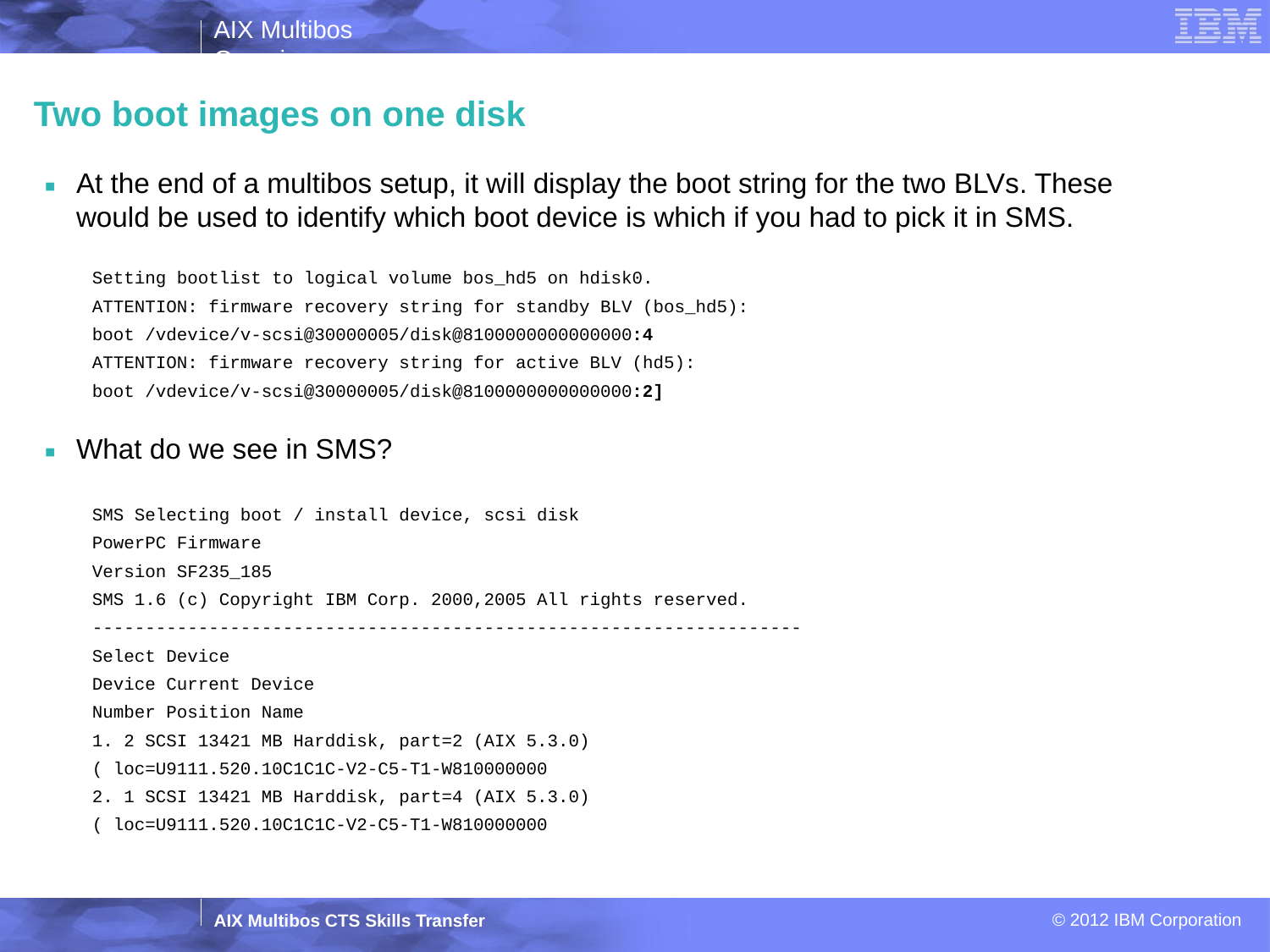

Two boot images on one disk
At the end of a multibos setup, it will display the boot string for the two BLVs. These would be used to identify which boot device is which if you had to pick it in SMS.

Setting bootlist to logical volume bos_hd5 on hdisk0.
ATTENTION: firmware recovery string for standby BLV (bos_hd5):
boot /vdevice/v-scsi@30000005/disk@8100000000000000:4
ATTENTION: firmware recovery string for active BLV (hd5):
boot /vdevice/v-scsi@30000005/disk@8100000000000000:2]

What do we see in SMS?

SMS Selecting boot / install device, scsi disk
PowerPC Firmware
Version SF235_185
SMS 1.6 (c) Copyright IBM Corp. 2000,2005 All rights reserved.
-------------------------------------------------------------------
Select Device
Device Current Device
Number Position Name
1. 2 SCSI 13421 MB Harddisk, part=2 (AIX 5.3.0)
( loc=U9111.520.10C1C1C-V2-C5-T1-W810000000
2. 1 SCSI 13421 MB Harddisk, part=4 (AIX 5.3.0)
( loc=U9111.520.10C1C1C-V2-C5-T1-W810000000